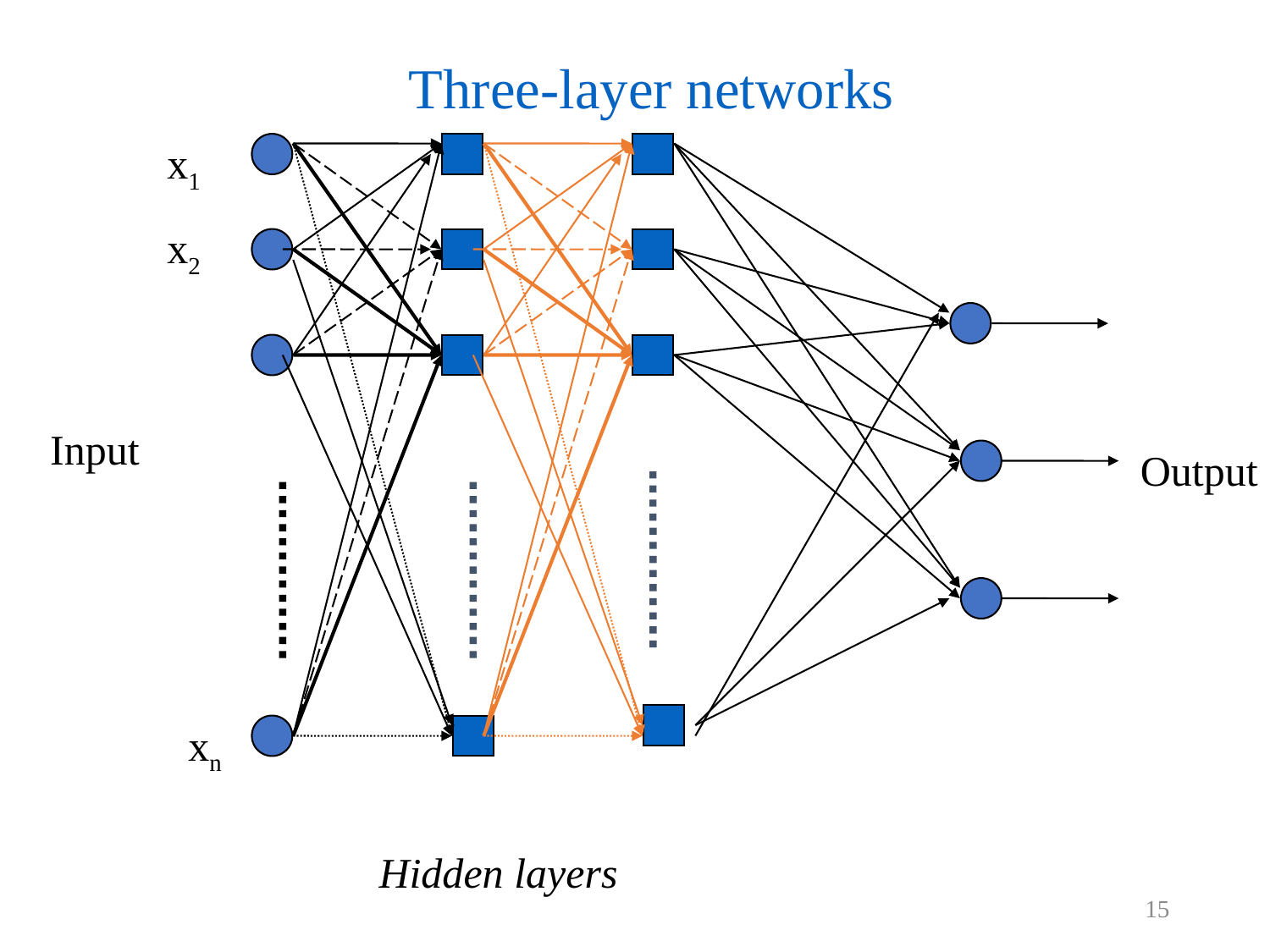

Three-layer networks

x1

x2

Input
Output

xn

Hidden layers
15